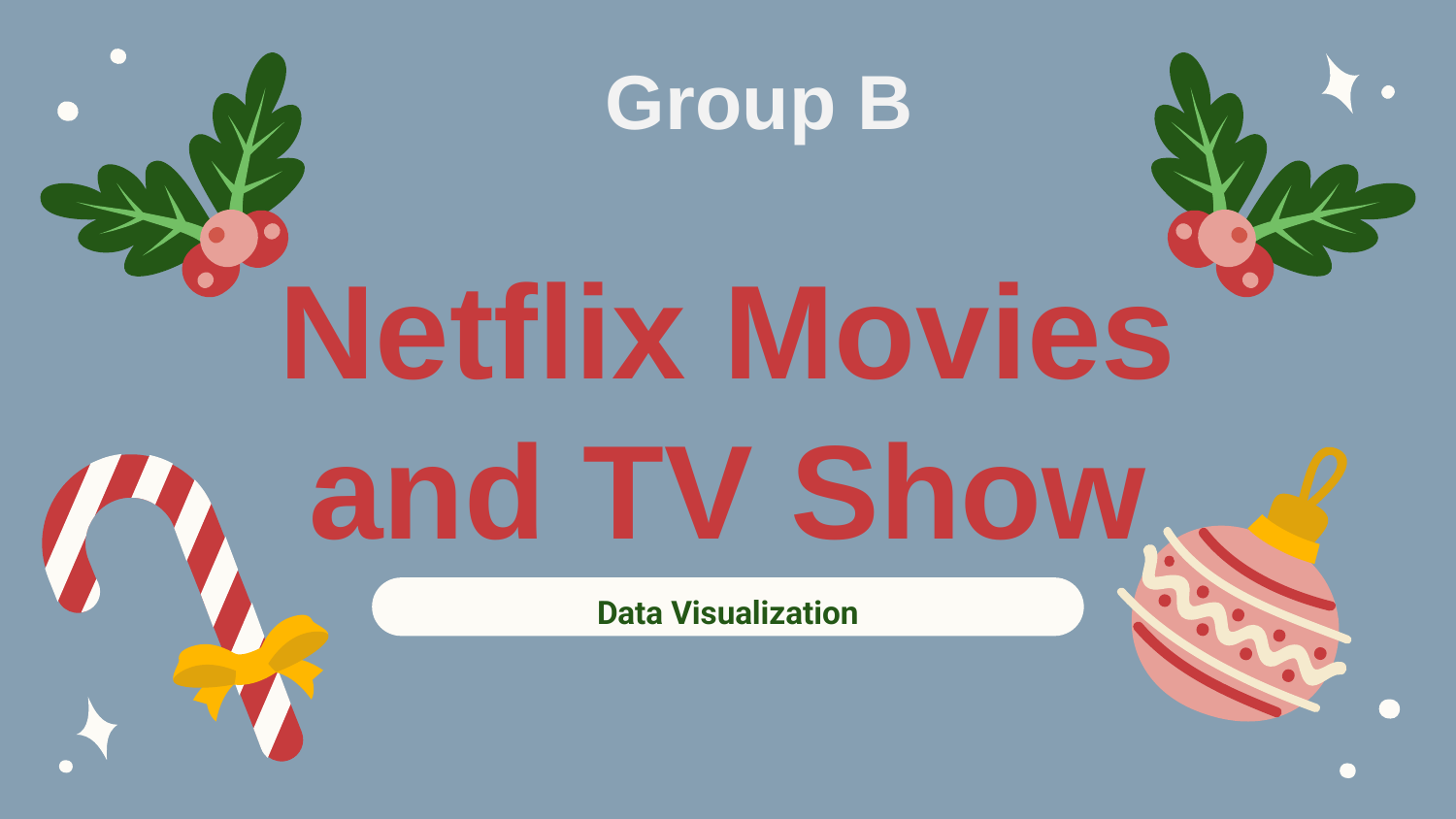

Group B
# Netflix Movies and TV Show

Data Visualization